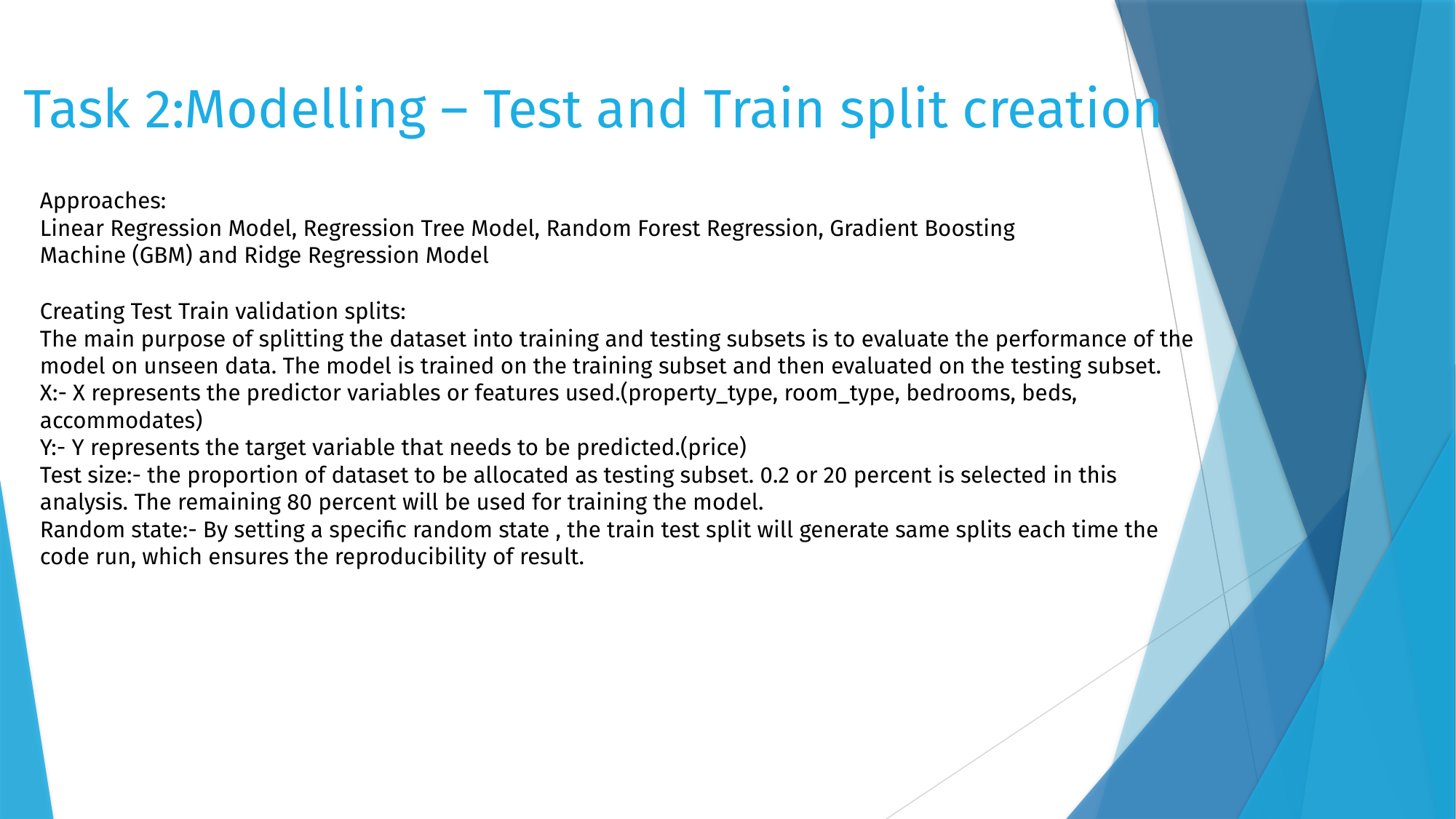

# Task 2:Modelling – Test and Train split creation
Approaches:
Linear Regression Model, Regression Tree Model, Random Forest Regression, Gradient Boosting Machine (GBM) and Ridge Regression Model
Creating Test Train validation splits:
The main purpose of splitting the dataset into training and testing subsets is to evaluate the performance of the model on unseen data. The model is trained on the training subset and then evaluated on the testing subset.
X:- X represents the predictor variables or features used.(property_type, room_type, bedrooms, beds, accommodates)
Y:- Y represents the target variable that needs to be predicted.(price)
Test size:- the proportion of dataset to be allocated as testing subset. 0.2 or 20 percent is selected in this analysis. The remaining 80 percent will be used for training the model.
Random state:- By setting a specific random state , the train test split will generate same splits each time the code run, which ensures the reproducibility of result.